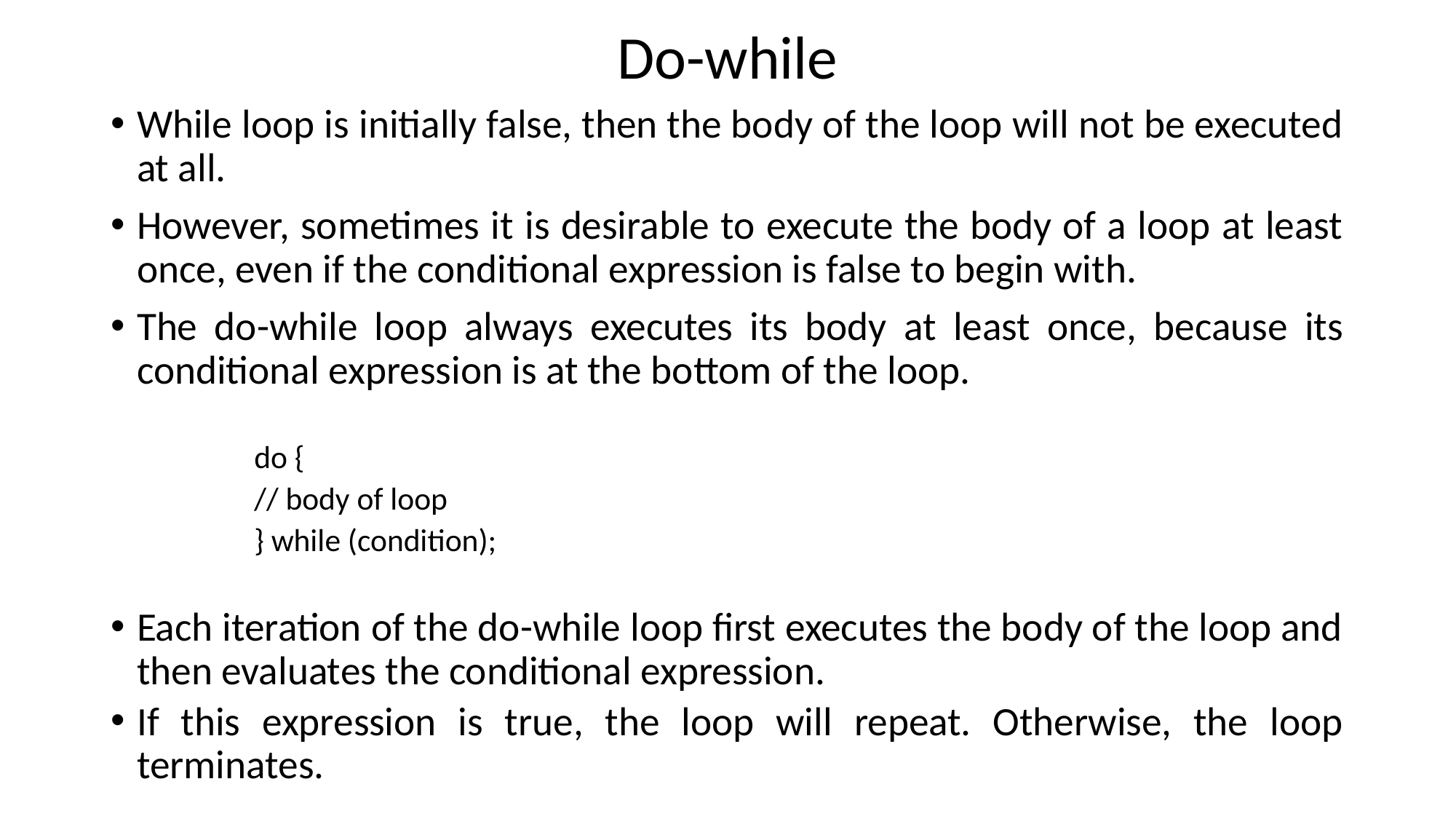

# Do-while
While loop is initially false, then the body of the loop will not be executed at all.
However, sometimes it is desirable to execute the body of a loop at least once, even if the conditional expression is false to begin with.
The do-while loop always executes its body at least once, because its conditional expression is at the bottom of the loop.

do {
// body of loop
} while (condition);

Each iteration of the do-while loop first executes the body of the loop and then evaluates the conditional expression.
If this expression is true, the loop will repeat. Otherwise, the loop terminates.